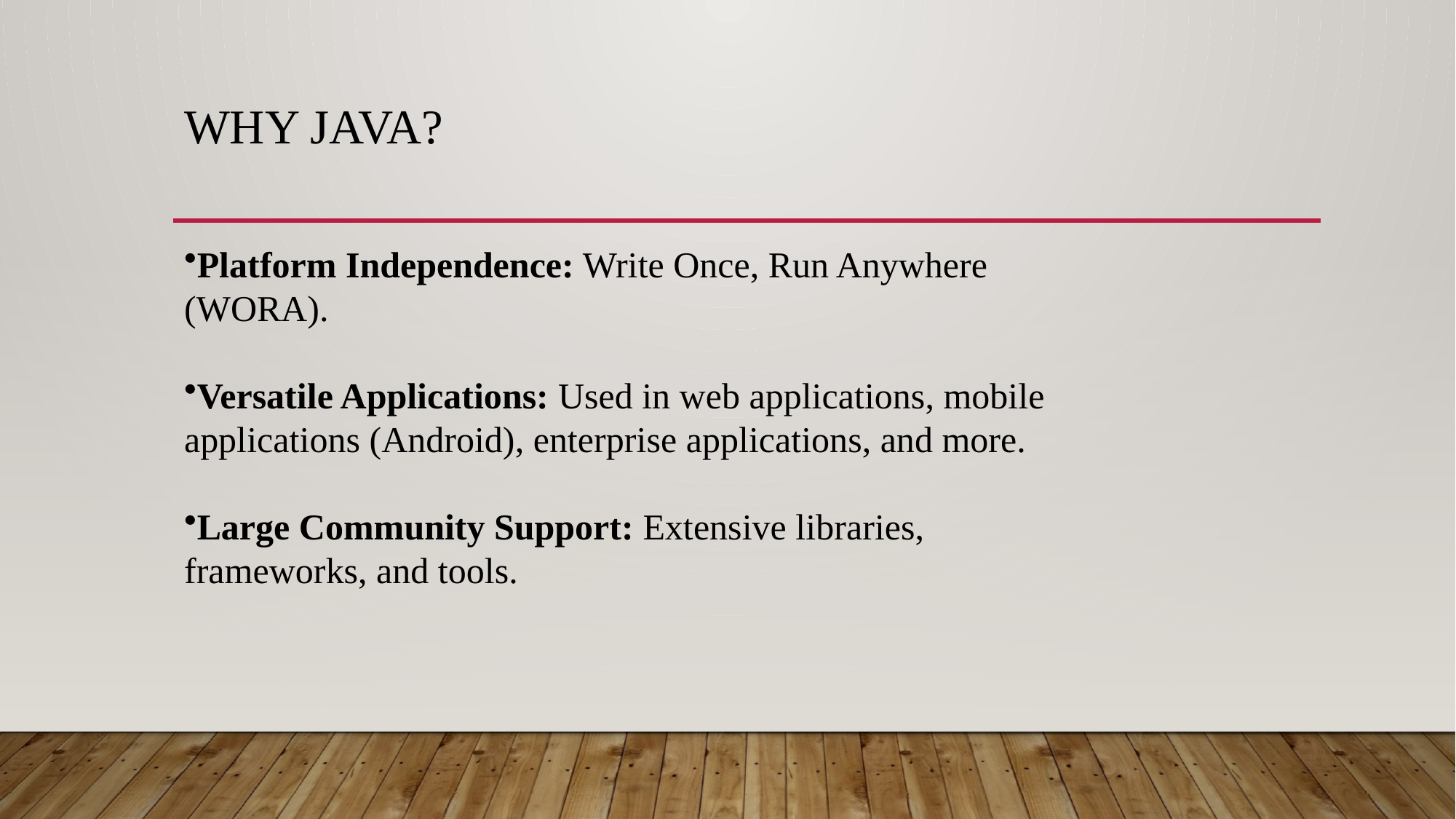

# Why Java?
Platform Independence: Write Once, Run Anywhere (WORA).

Versatile Applications: Used in web applications, mobile applications (Android), enterprise applications, and more.

Large Community Support: Extensive libraries, frameworks, and tools.